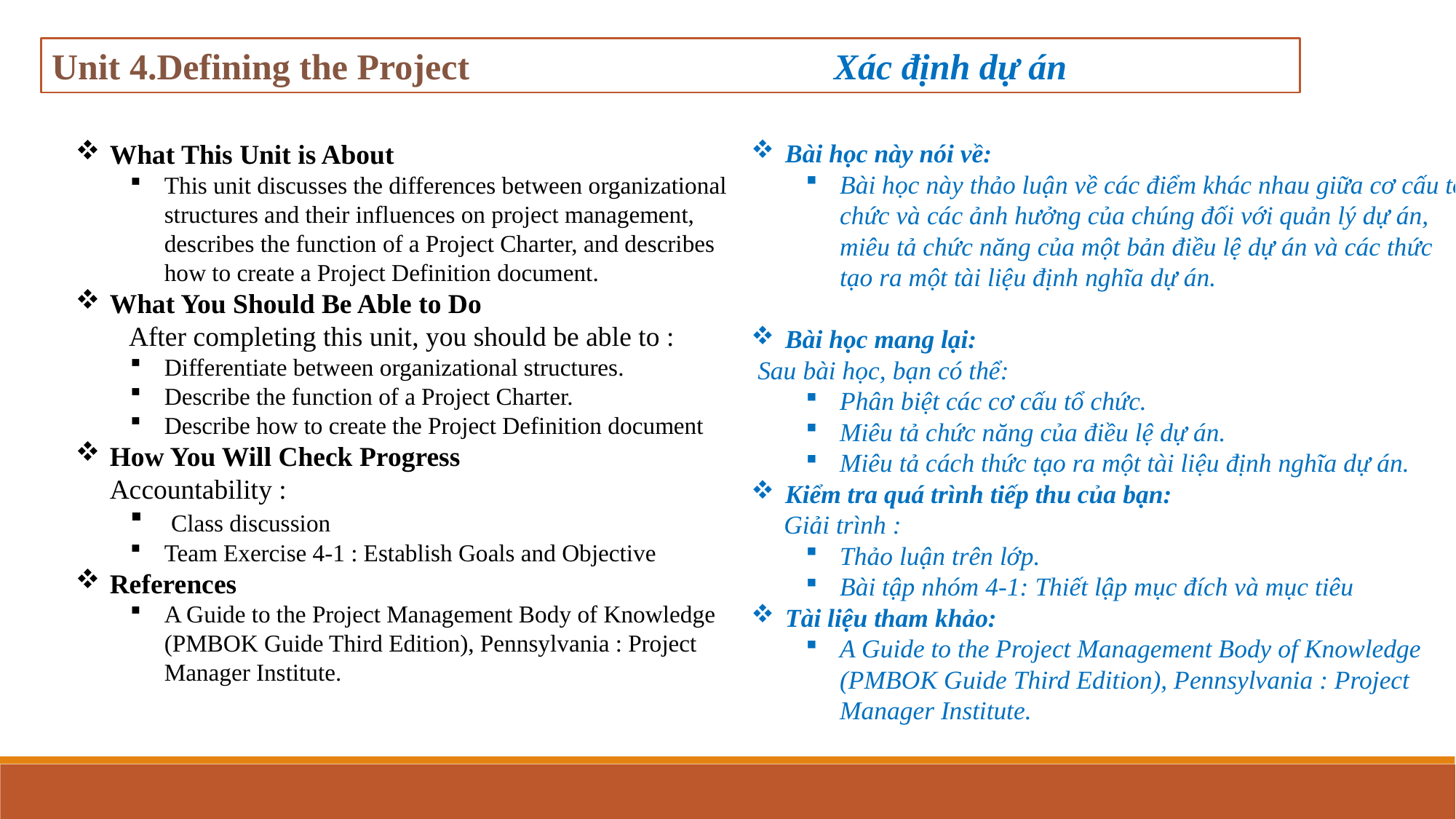

Unit 4.Defining the Project  				  Xác định dự án
What This Unit is About
This unit discusses the differences between organizational structures and their influences on project management, describes the function of a Project Charter, and describes how to create a Project Definition document.
What You Should Be Able to Do
   After completing this unit, you should be able to :
Differentiate between organizational structures.
Describe the function of a Project Charter.
Describe how to create the Project Definition document
How You Will Check Progress		         Accountability :
 Class discussion
Team Exercise 4-1 : Establish Goals and Objective
References
A Guide to the Project Management Body of Knowledge (PMBOK Guide Third Edition), Pennsylvania : Project Manager Institute.

Bài học này nói về:
Bài học này thảo luận về các điểm khác nhau giữa cơ cấu tổ chức và các ảnh hưởng của chúng đối với quản lý dự án, miêu tả chức năng của một bản điều lệ dự án và các thức tạo ra một tài liệu định nghĩa dự án.

Bài học mang lại:
 Sau bài học, bạn có thể:
Phân biệt các cơ cấu tổ chức.
Miêu tả chức năng của điều lệ dự án.
Miêu tả cách thức tạo ra một tài liệu định nghĩa dự án.
Kiểm tra quá trình tiếp thu của bạn:
     Giải trình :
Thảo luận trên lớp.
Bài tập nhóm 4-1: Thiết lập mục đích và mục tiêu
Tài liệu tham khảo:
A Guide to the Project Management Body of Knowledge (PMBOK Guide Third Edition), Pennsylvania : Project Manager Institute.